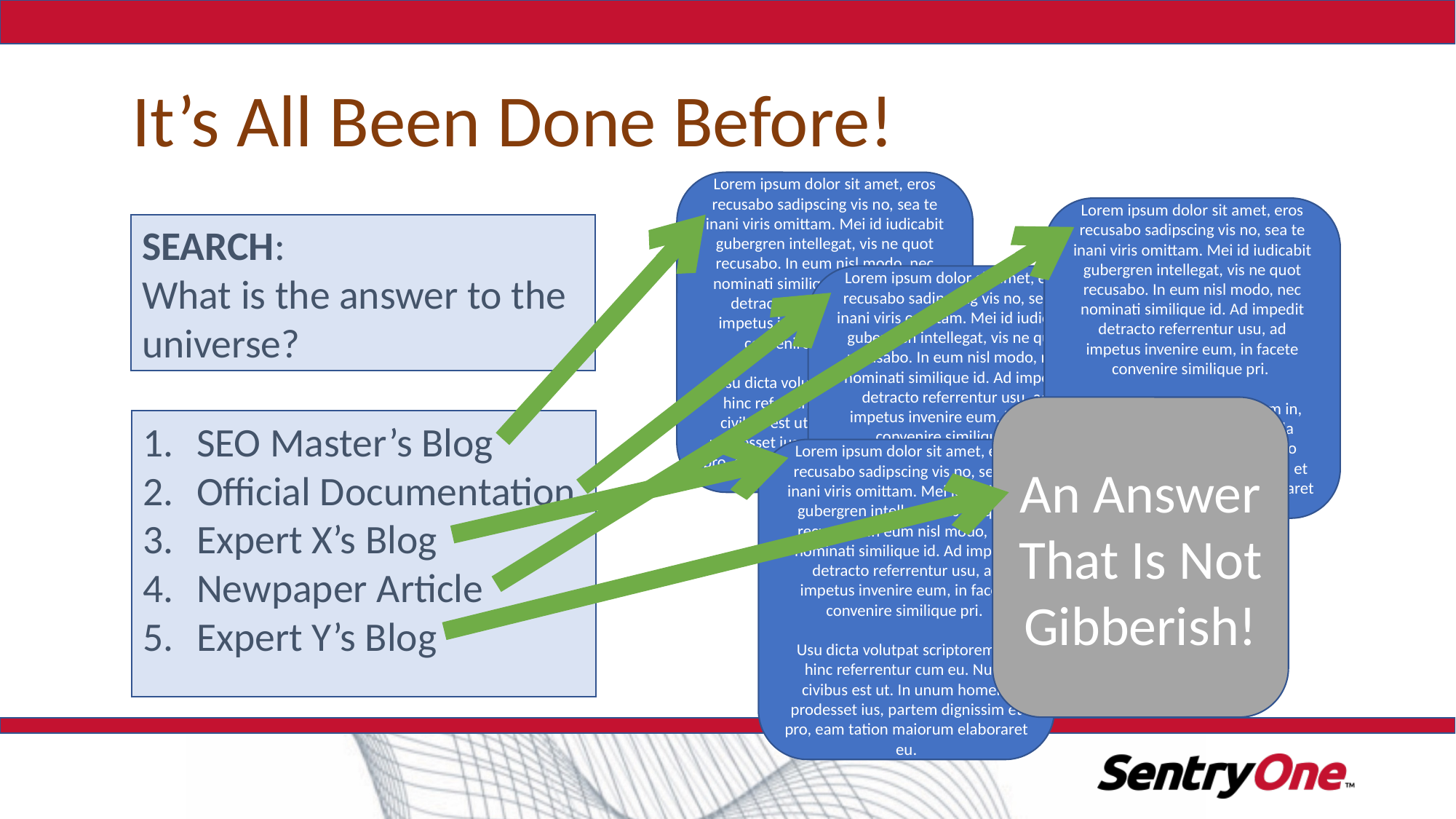

# It’s All Been Done Before!
Lorem ipsum dolor sit amet, eros recusabo sadipscing vis no, sea te inani viris omittam. Mei id iudicabit gubergren intellegat, vis ne quot recusabo. In eum nisl modo, nec nominati similique id. Ad impedit detracto referrentur usu, ad impetus invenire eum, in facete convenire similique pri.

Usu dicta volutpat scriptorem in, hinc referrentur cum eu. Nulla civibus est ut. In unum homero prodesset ius, partem dignissim et pro, eam tation maiorum elaboraret eu.
Lorem ipsum dolor sit amet, eros recusabo sadipscing vis no, sea te inani viris omittam. Mei id iudicabit gubergren intellegat, vis ne quot recusabo. In eum nisl modo, nec nominati similique id. Ad impedit detracto referrentur usu, ad impetus invenire eum, in facete convenire similique pri.

Usu dicta volutpat scriptorem in, hinc referrentur cum eu. Nulla civibus est ut. In unum homero prodesset ius, partem dignissim et pro, eam tation maiorum elaboraret eu.
SEARCH:
What is the answer to the universe?
Lorem ipsum dolor sit amet, eros recusabo sadipscing vis no, sea te inani viris omittam. Mei id iudicabit gubergren intellegat, vis ne quot recusabo. In eum nisl modo, nec nominati similique id. Ad impedit detracto referrentur usu, ad impetus invenire eum, in facete convenire similique pri.

Usu dicta volutpat scriptorem in, hinc referrentur cum eu. Nulla civibus est ut. In unum homero prodesset ius, partem dignissim et pro, eam tation maiorum elaboraret eu.
An Answer That Is Not Gibberish!
SEO Master’s Blog
Official Documentation
Expert X’s Blog
Newpaper Article
Expert Y’s Blog

Lorem ipsum dolor sit amet, eros recusabo sadipscing vis no, sea te inani viris omittam. Mei id iudicabit gubergren intellegat, vis ne quot recusabo. In eum nisl modo, nec nominati similique id. Ad impedit detracto referrentur usu, ad impetus invenire eum, in facete convenire similique pri.

Usu dicta volutpat scriptorem in, hinc referrentur cum eu. Nulla civibus est ut. In unum homero prodesset ius, partem dignissim et pro, eam tation maiorum elaboraret eu.